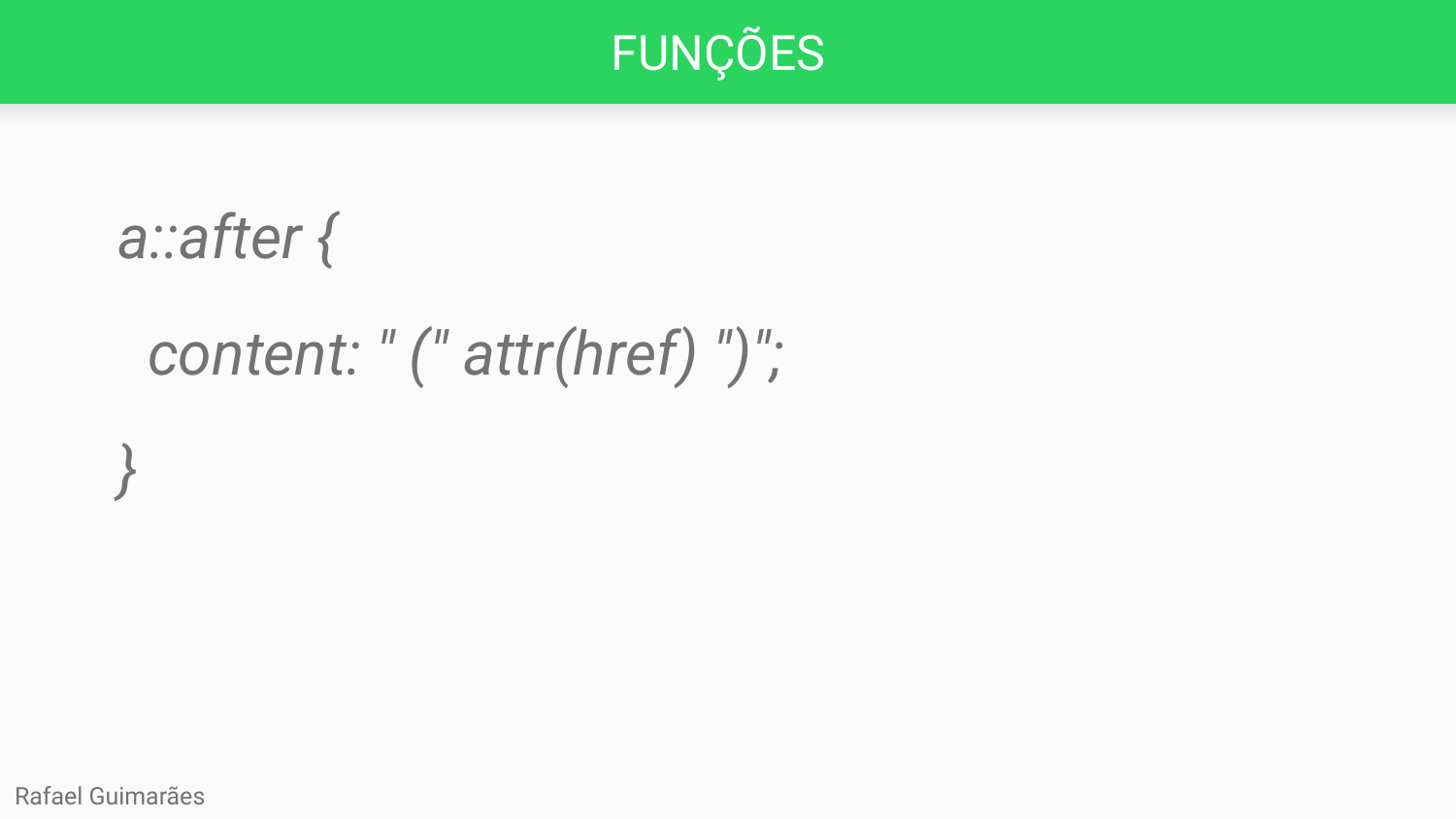

# FUNÇÕES
a::after {
  content: " (" attr(href) ")";
}
Rafael Guimarães